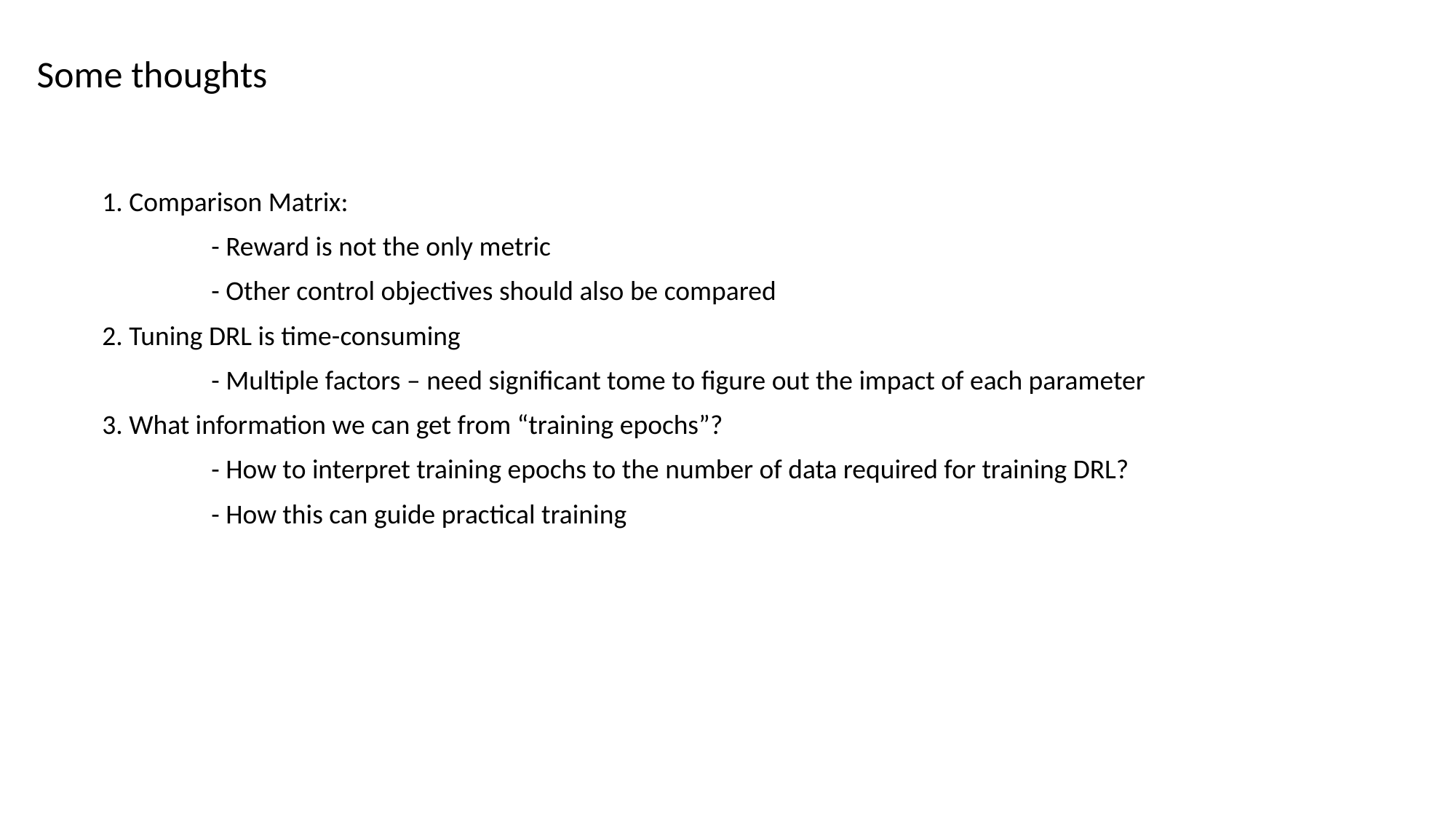

Some thoughts
1. Comparison Matrix:
	- Reward is not the only metric
	- Other control objectives should also be compared
2. Tuning DRL is time-consuming
	- Multiple factors – need significant tome to figure out the impact of each parameter
3. What information we can get from “training epochs”?
	- How to interpret training epochs to the number of data required for training DRL?
	- How this can guide practical training